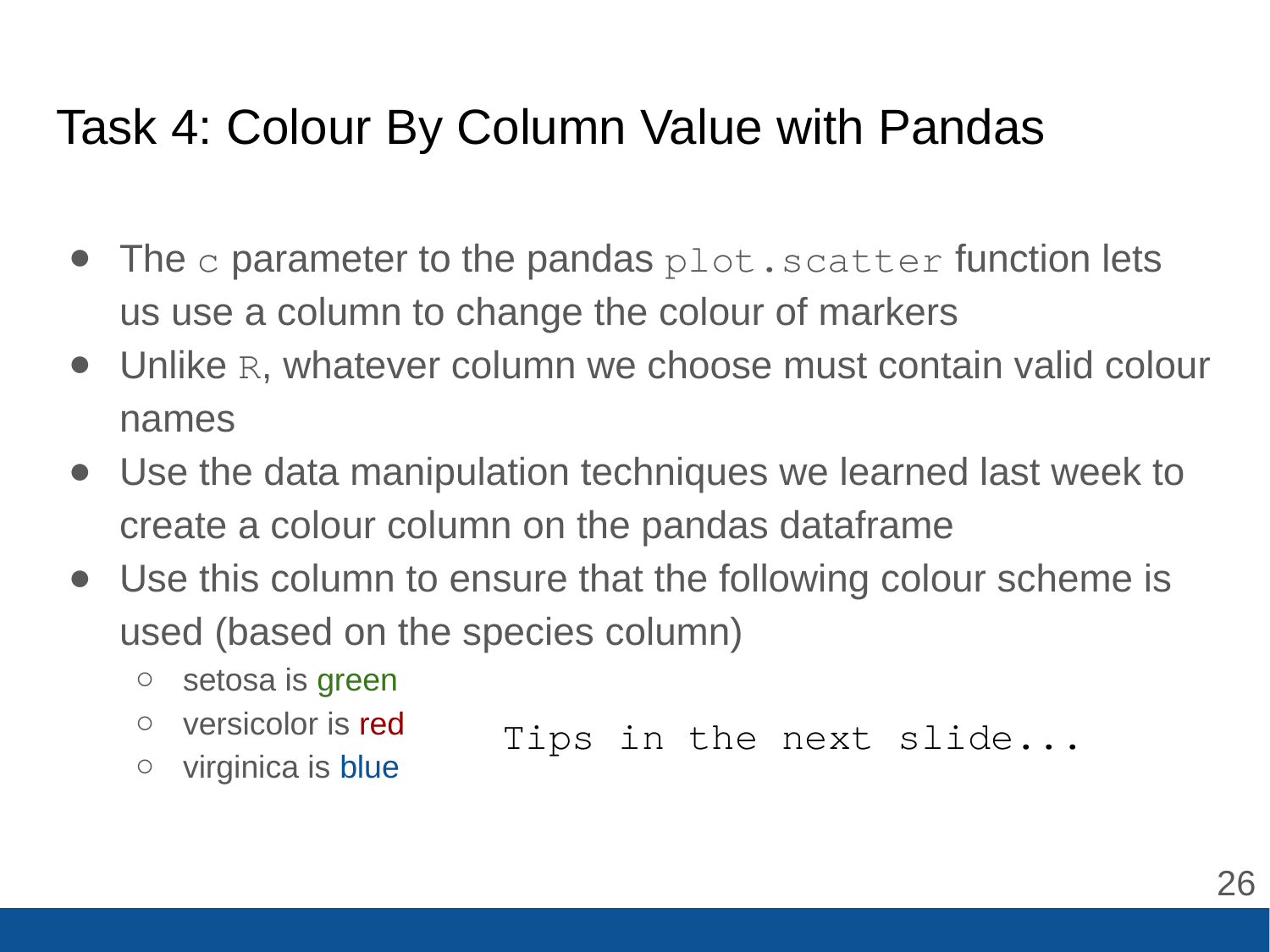

# Task 4: Colour By Column Value with Pandas
The c parameter to the pandas plot.scatter function lets us use a column to change the colour of markers
Unlike R, whatever column we choose must contain valid colour names
Use the data manipulation techniques we learned last week to create a colour column on the pandas dataframe
Use this column to ensure that the following colour scheme is used (based on the species column)
setosa is green
versicolor is red
virginica is blue

Tips in the next slide...
26